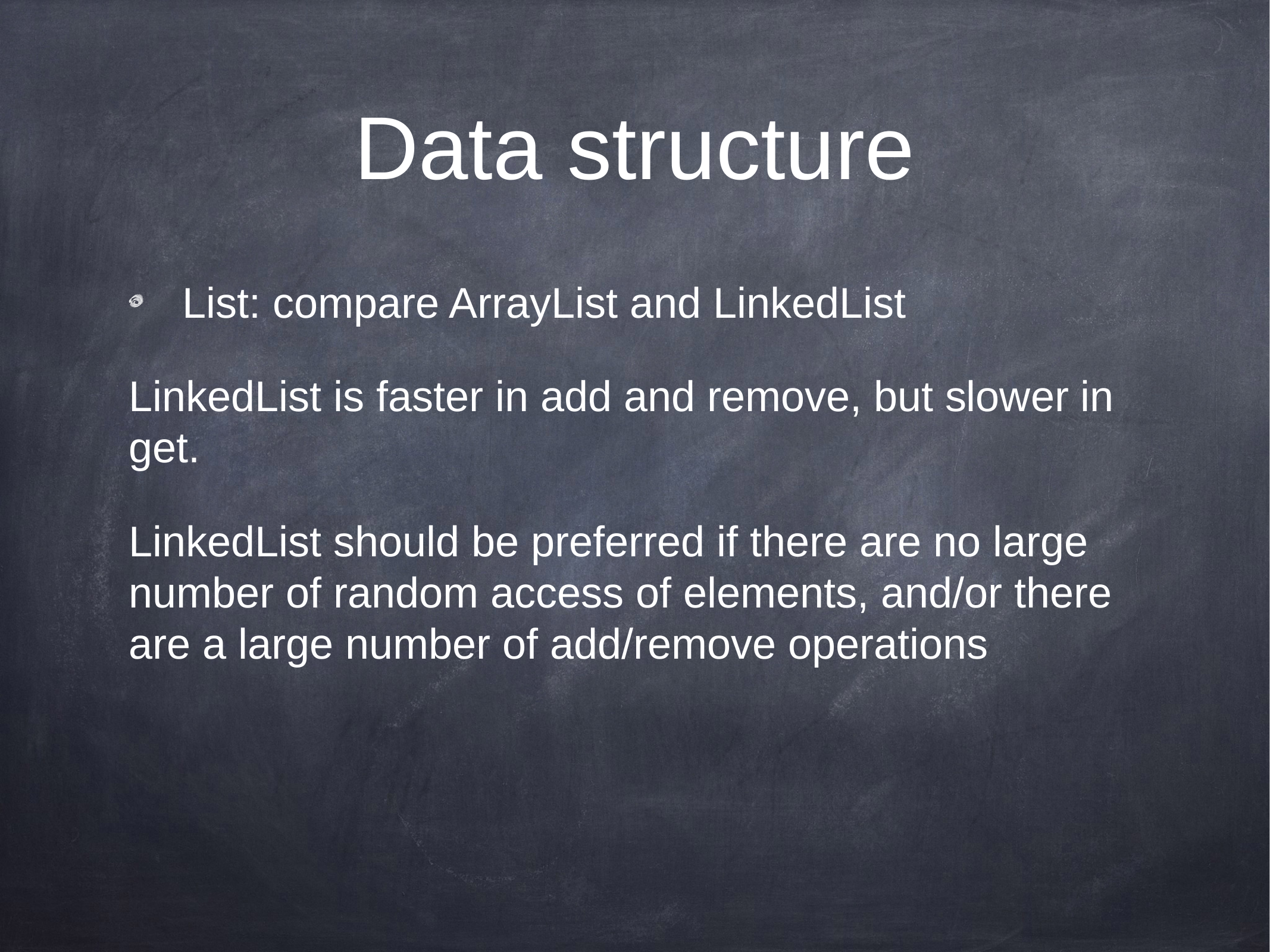

# Data structure
List: compare ArrayList and LinkedList
LinkedList is faster in add and remove, but slower in get.
LinkedList should be preferred if there are no large number of random access of elements, and/or there are a large number of add/remove operations